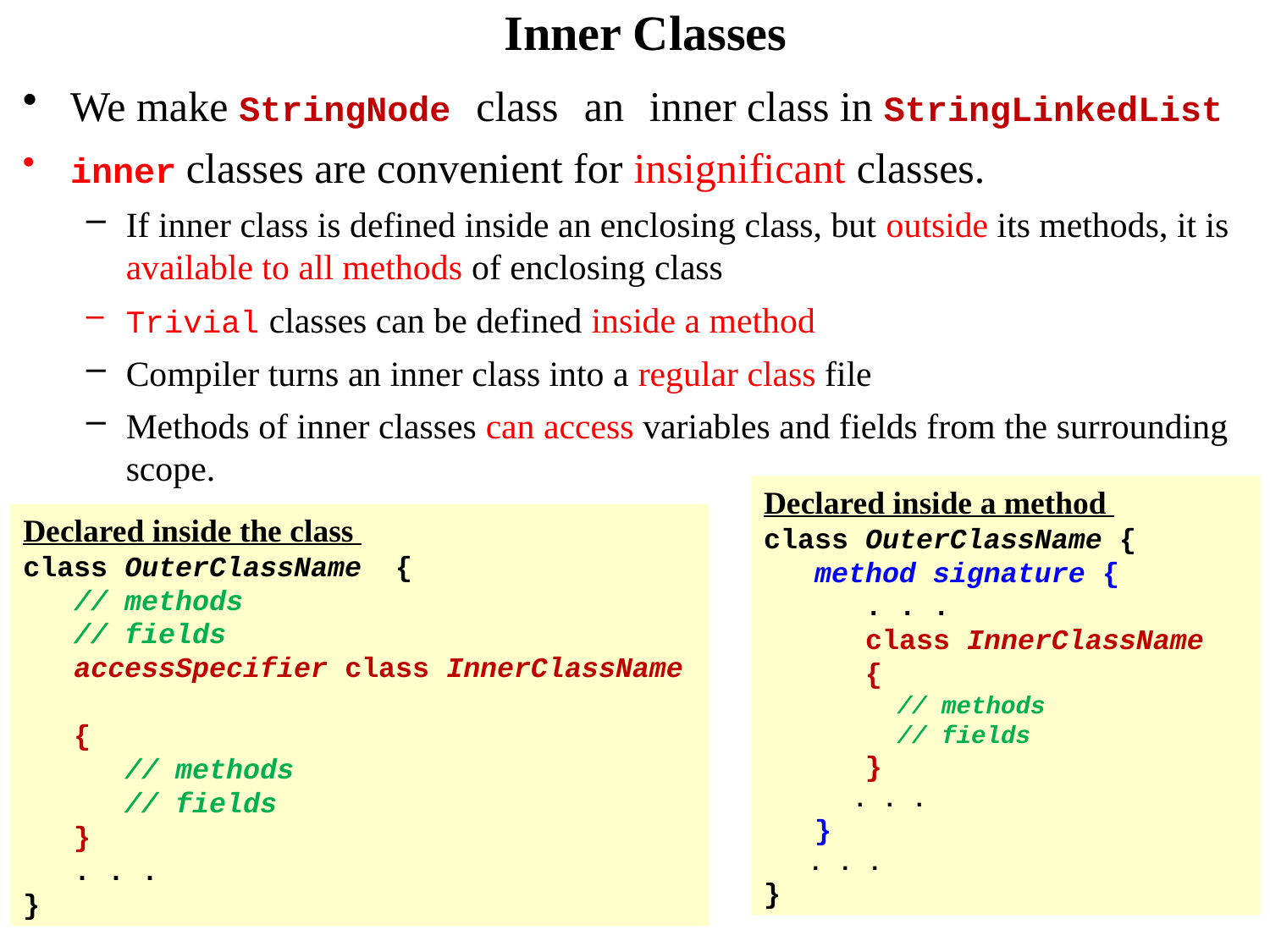

# Inner Classes
We make StringNode class an inner class in StringLinkedList
inner classes are convenient for insignificant classes.
If inner class is defined inside an enclosing class, but outside its methods, it is available to all methods of enclosing class
Trivial classes can be defined inside a method
Compiler turns an inner class into a regular class file
Methods of inner classes can access variables and fields from the surrounding scope.

Declared inside a method
class OuterClassName {
   method signature {
      . . .
      class InnerClassName
      {
         // methods
         // fields
      }
      . . .
   }
   . . .
}
Declared inside the class
class OuterClassName  {
   // methods
   // fields
   accessSpecifier class InnerClassName
   {
      // methods
      // fields
   }
   . . .
}
40